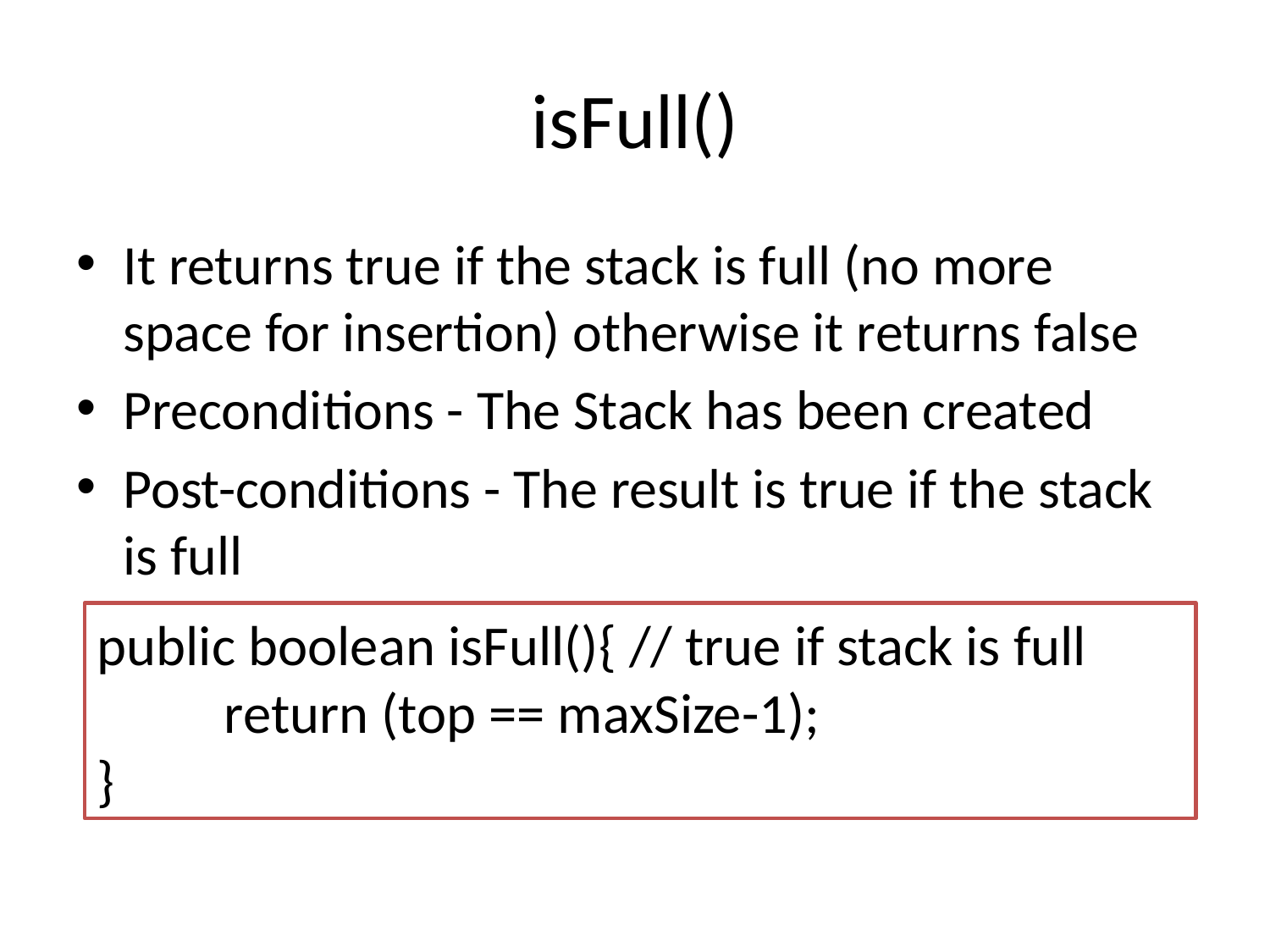

# isFull()
It returns true if the stack is full (no more space for insertion) otherwise it returns false
Preconditions - The Stack has been created
Post-conditions - The result is true if the stack is full

public boolean isFull(){ // true if stack is full
	return (top == maxSize-1);
}